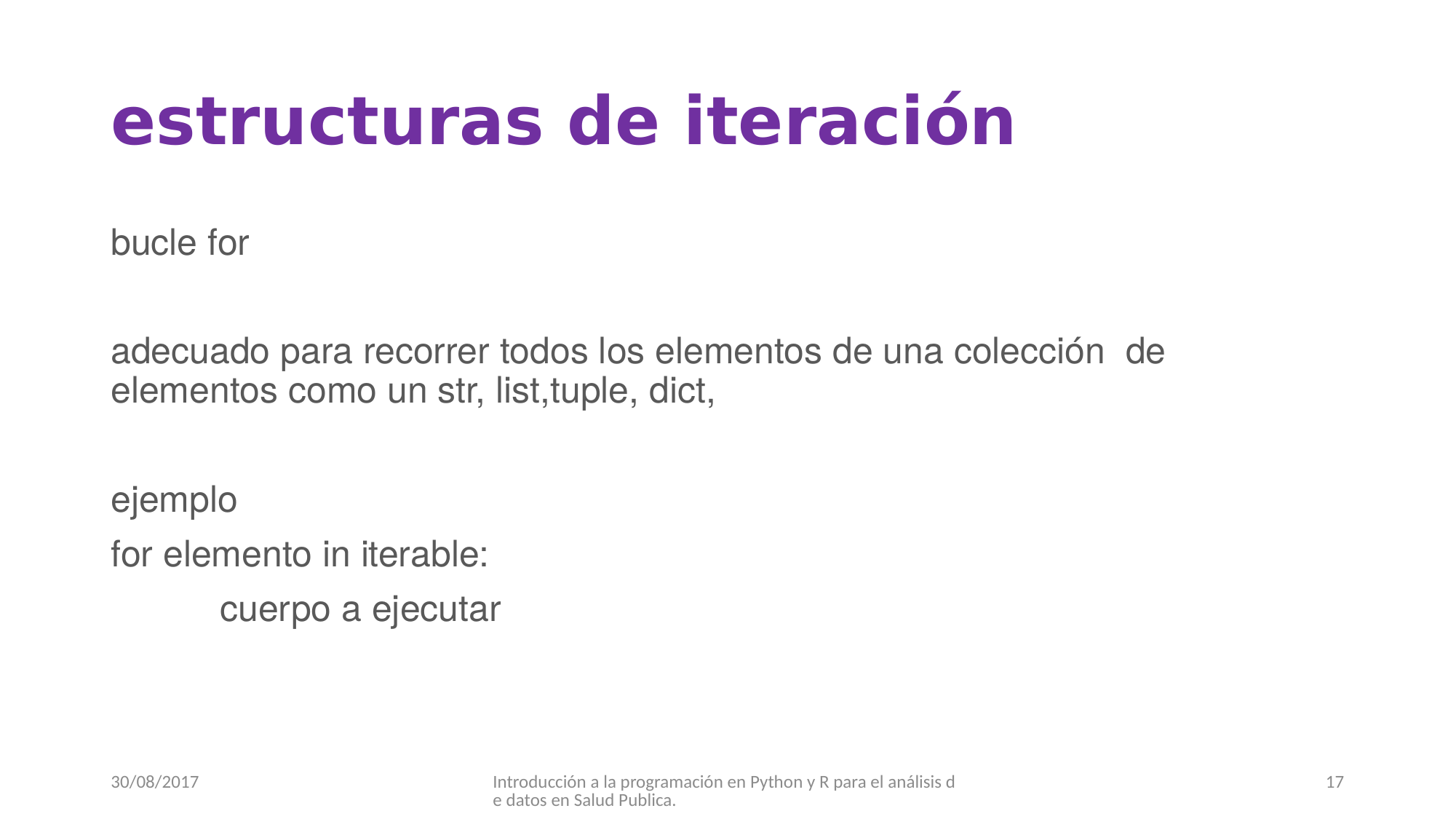

# estructuras de iteración
bucle for

adecuado para recorrer todos los elementos de una colección  de elementos como un str, list,tuple, dict,

ejemplo
for elemento in iterable:
	cuerpo a ejecutar

30/08/2017
Introducción a la programación en Python y R para el análisis de datos en Salud Publica.
17